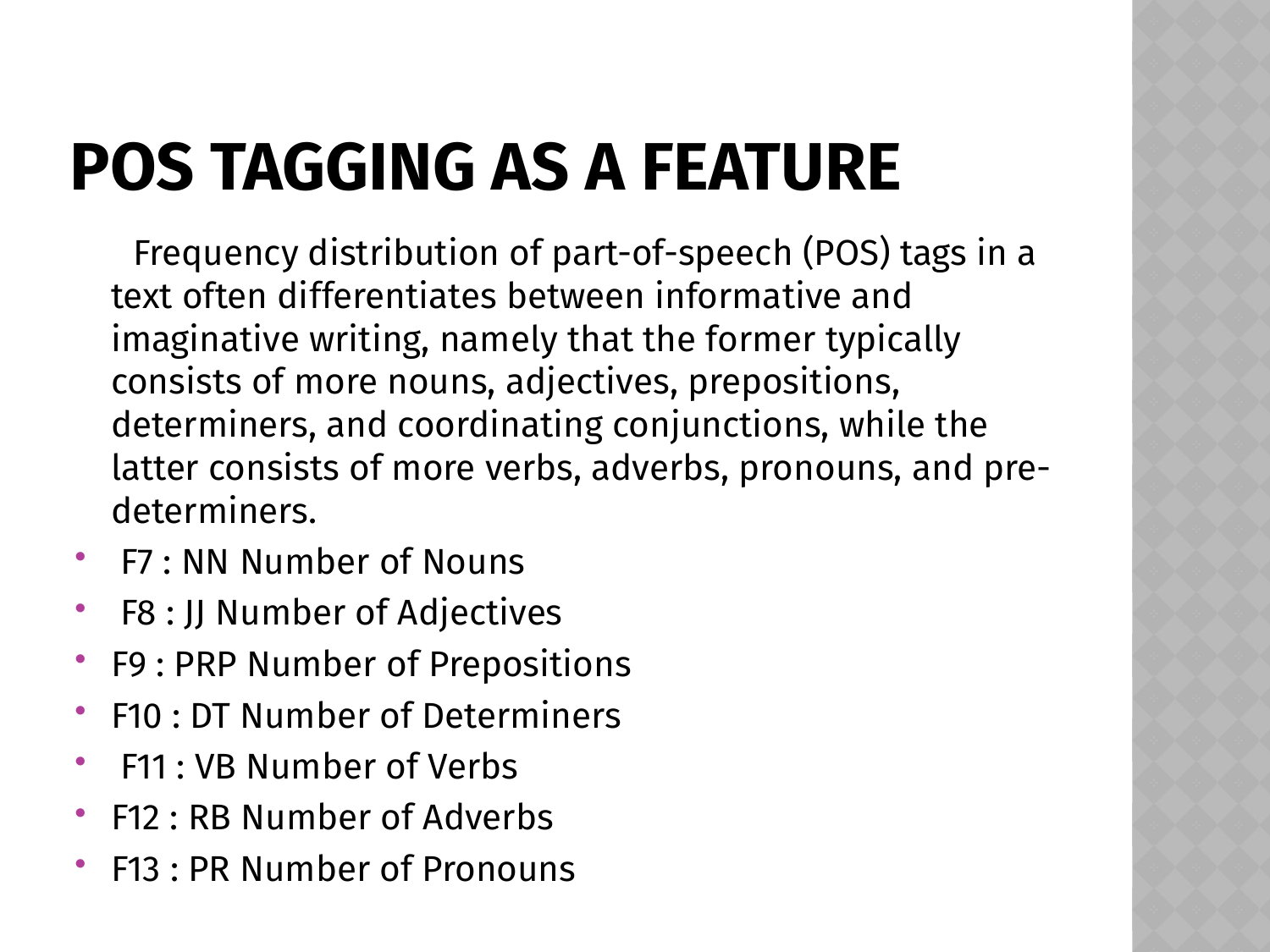

# POS Tagging as a feature
      Frequency distribution of part-of-speech (POS) tags in a text often diﬀerentiates between informative and imaginative writing, namely that the former typically consists of more nouns, adjectives, prepositions, determiners, and coordinating conjunctions, while the latter consists of more verbs, adverbs, pronouns, and pre-determiners.
 F7 : NN Number of Nouns
 F8 : JJ Number of Adjectives
F9 : PRP Number of Prepositions
F10 : DT Number of Determiners
 F11 : VB Number of Verbs
F12 : RB Number of Adverbs
F13 : PR Number of Pronouns